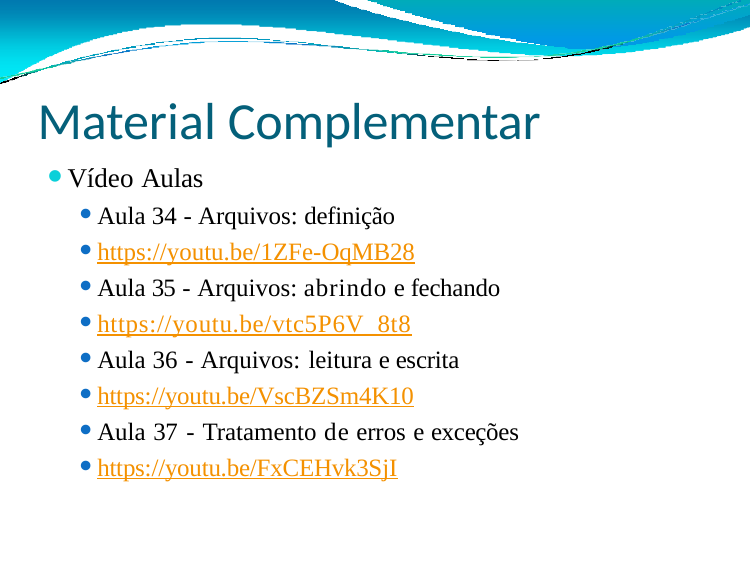

# Material Complementar
Vídeo Aulas
Aula 34 - Arquivos: definição
https://youtu.be/1ZFe-OqMB28
Aula 35 - Arquivos: abrindo e fechando
https://youtu.be/vtc5P6V_8t8
Aula 36 - Arquivos: leitura e escrita
https://youtu.be/VscBZSm4K10
Aula 37 - Tratamento de erros e exceções
https://youtu.be/FxCEHvk3SjI